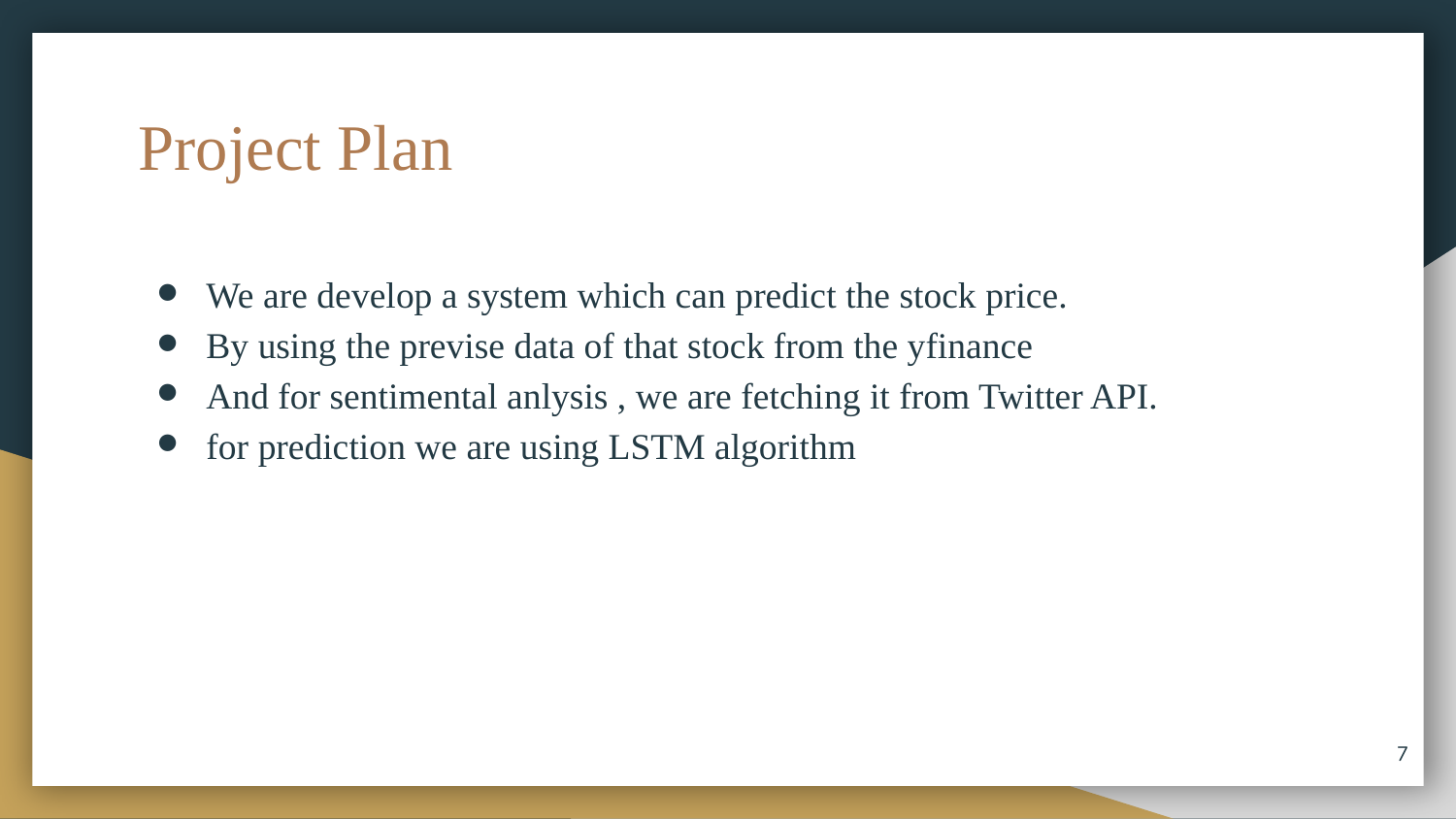

# Project Plan

We are develop a system which can predict the stock price.
By using the previse data of that stock from the yfinance
And for sentimental anlysis , we are fetching it from Twitter API.
for prediction we are using LSTM algorithm
7